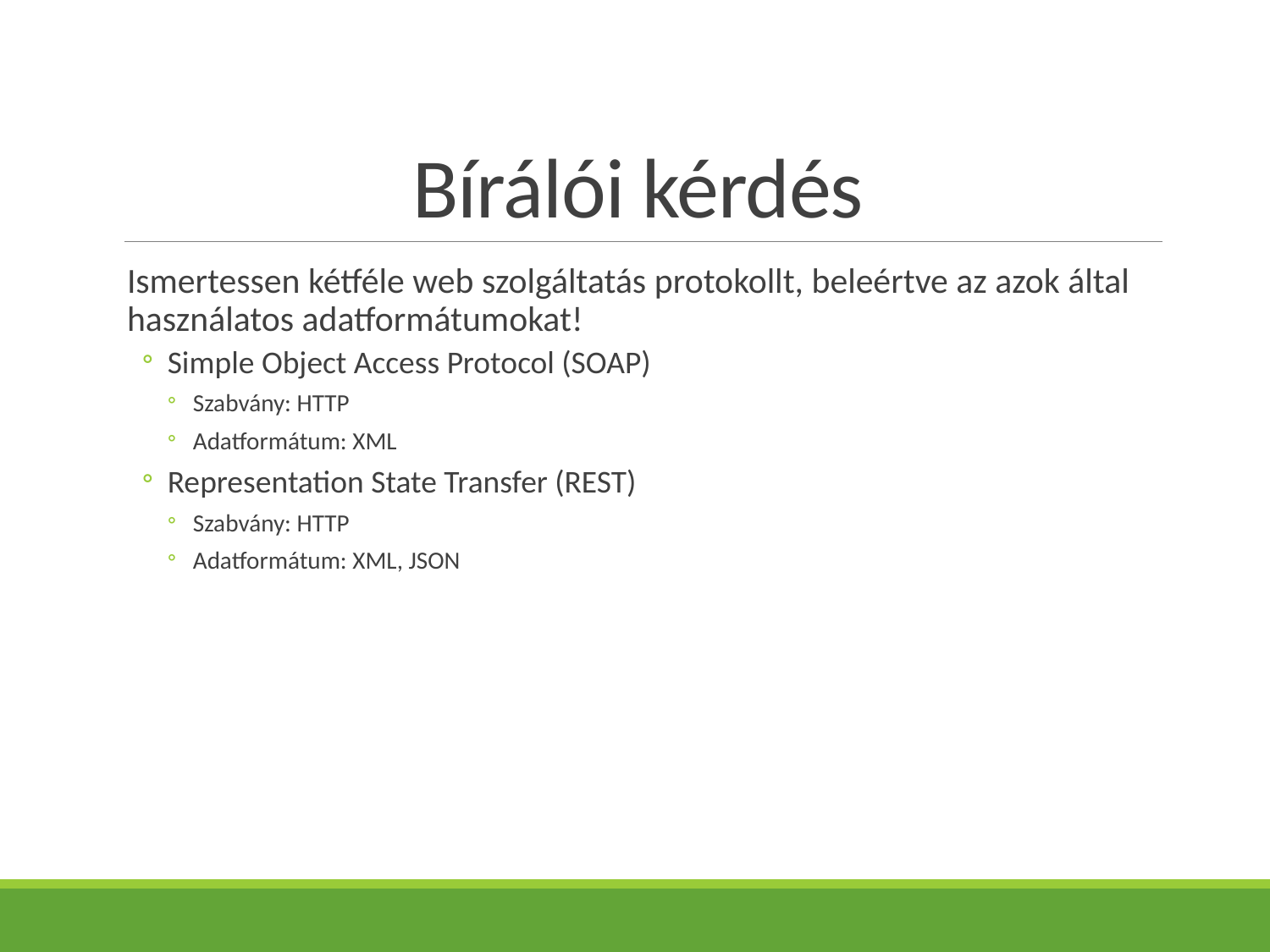

# Bírálói kérdés
Ismertessen kétféle web szolgáltatás protokollt, beleértve az azok által használatos adatformátumokat!
Simple Object Access Protocol (SOAP)
Szabvány: HTTP
Adatformátum: XML
Representation State Transfer (REST)
Szabvány: HTTP
Adatformátum: XML, JSON